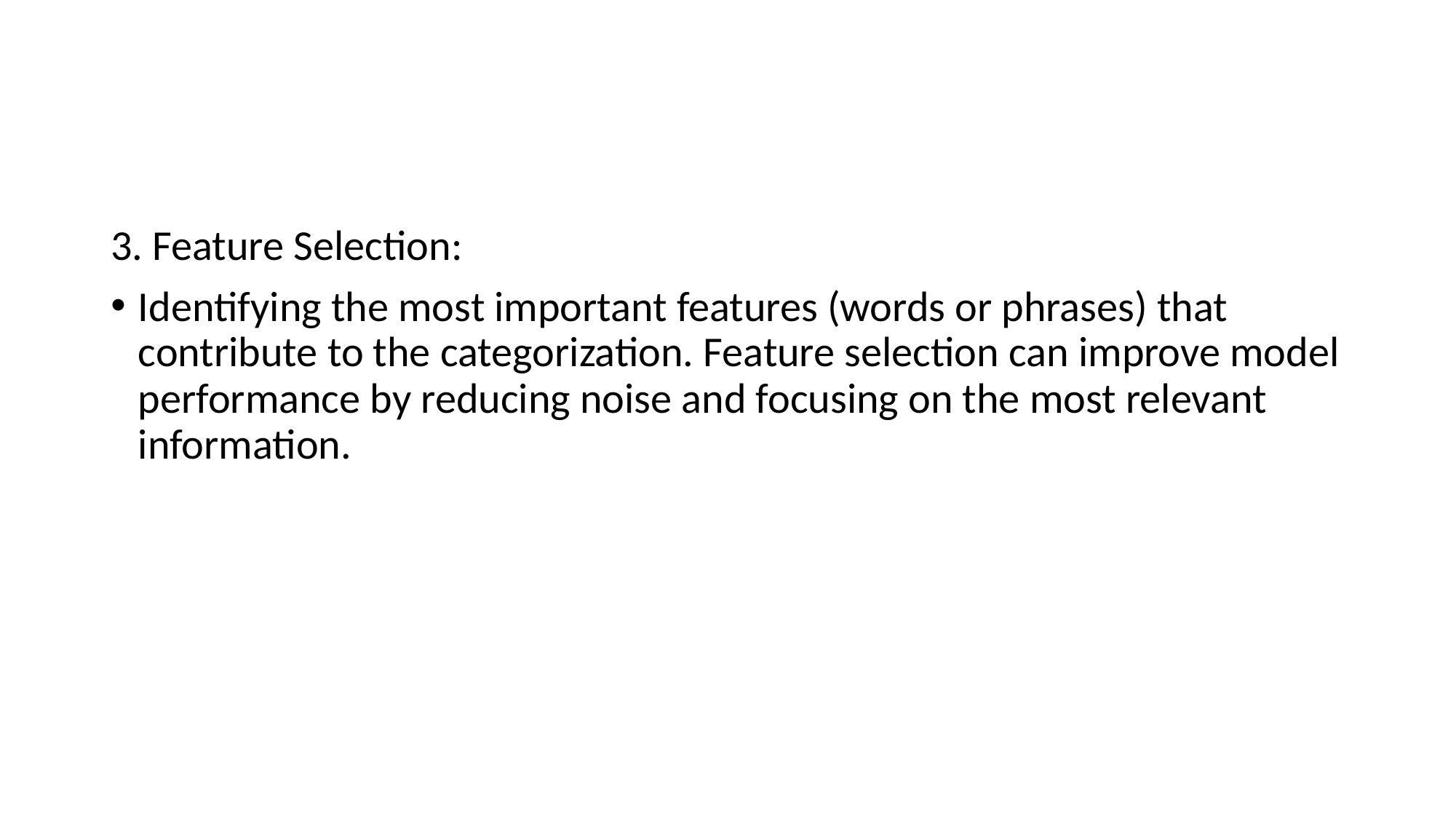

#
3. Feature Selection:
Identifying the most important features (words or phrases) that contribute to the categorization. Feature selection can improve model performance by reducing noise and focusing on the most relevant information.